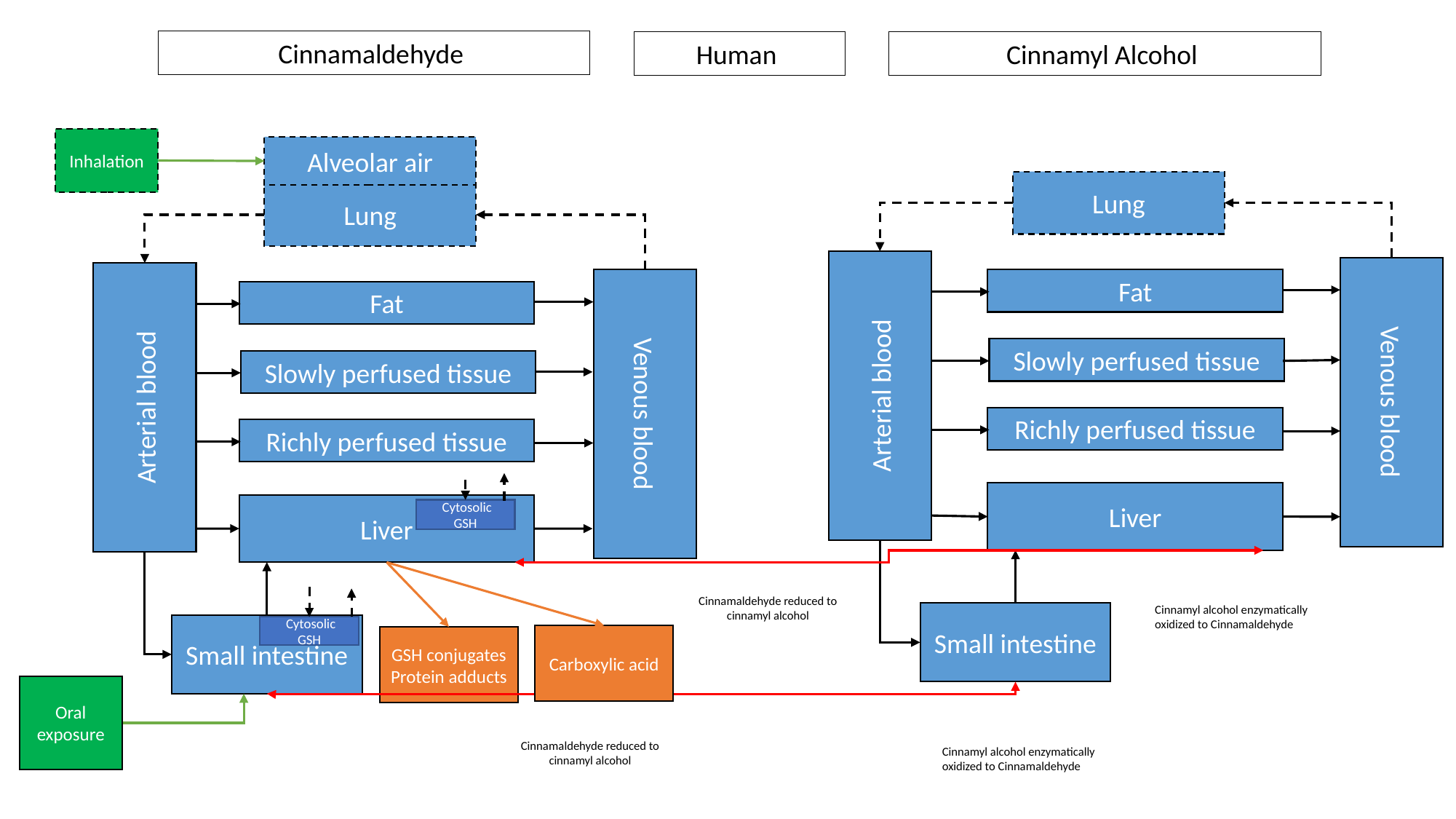

Cinnamaldehyde
Human
Cinnamyl Alcohol
Inhalation
Alveolar air
Lung
Lung
Fat
Fat
Slowly perfused tissue
Arterial blood
Venous blood
Slowly perfused tissue
Arterial blood
Venous blood
Richly perfused tissue
Richly perfused tissue
Liver
Liver
 Cytosolic GSH
Cinnamaldehyde reduced to cinnamyl alcohol
Cinnamyl alcohol enzymatically oxidized to Cinnamaldehyde
Small intestine
Small intestine
 Cytosolic GSH
Carboxylic acid
GSH conjugates
Protein adducts
Oral exposure
Cinnamaldehyde reduced to cinnamyl alcohol
Cinnamyl alcohol enzymatically oxidized to Cinnamaldehyde